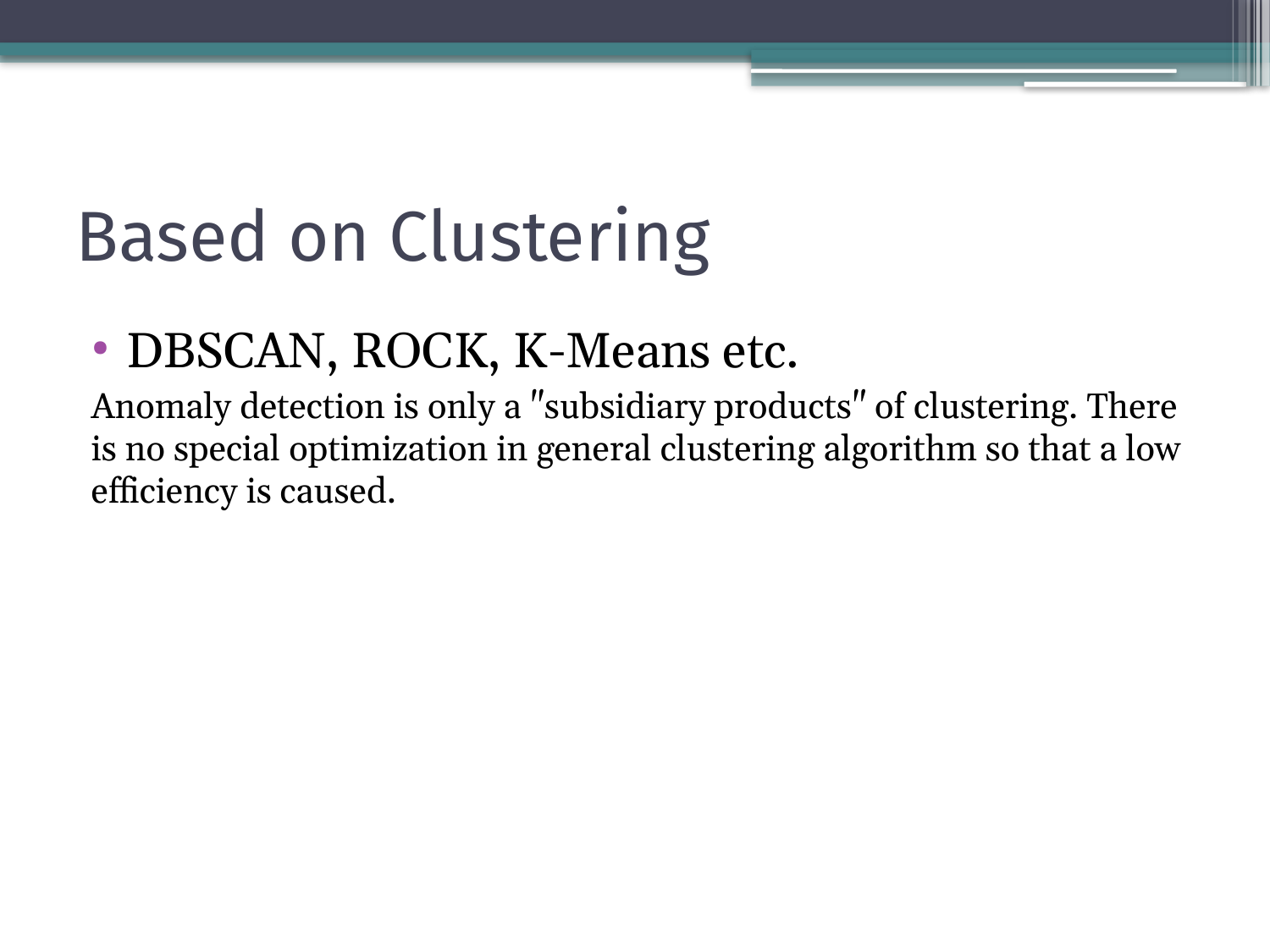

# Based on Clustering
DBSCAN, ROCK, K-Means etc.
Anomaly detection is only a "subsidiary products" of clustering. There is no special optimization in general clustering algorithm so that a low efficiency is caused.